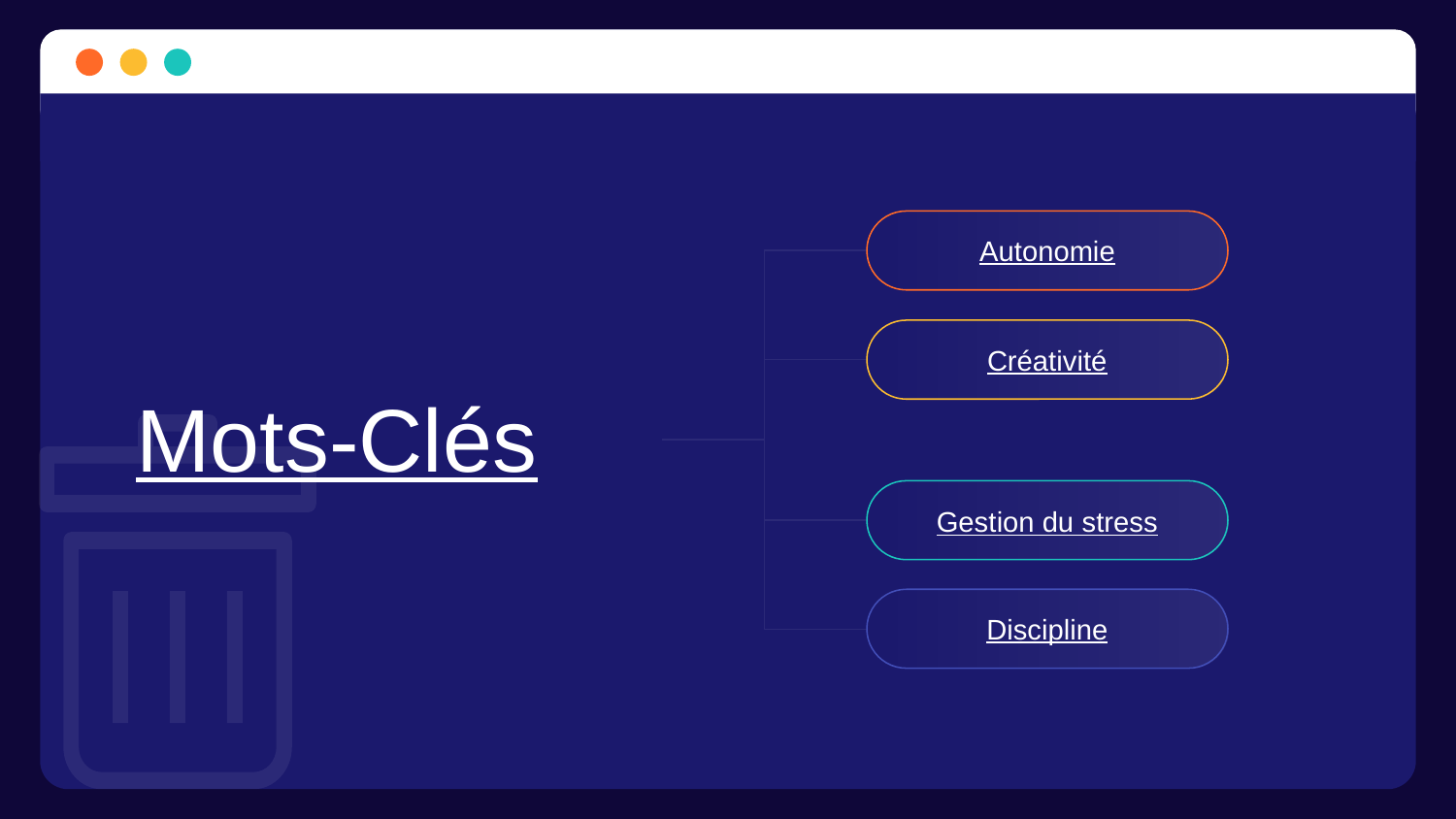

Autonomie
Créativité
Mots-Clés
Gestion du stress
Discipline